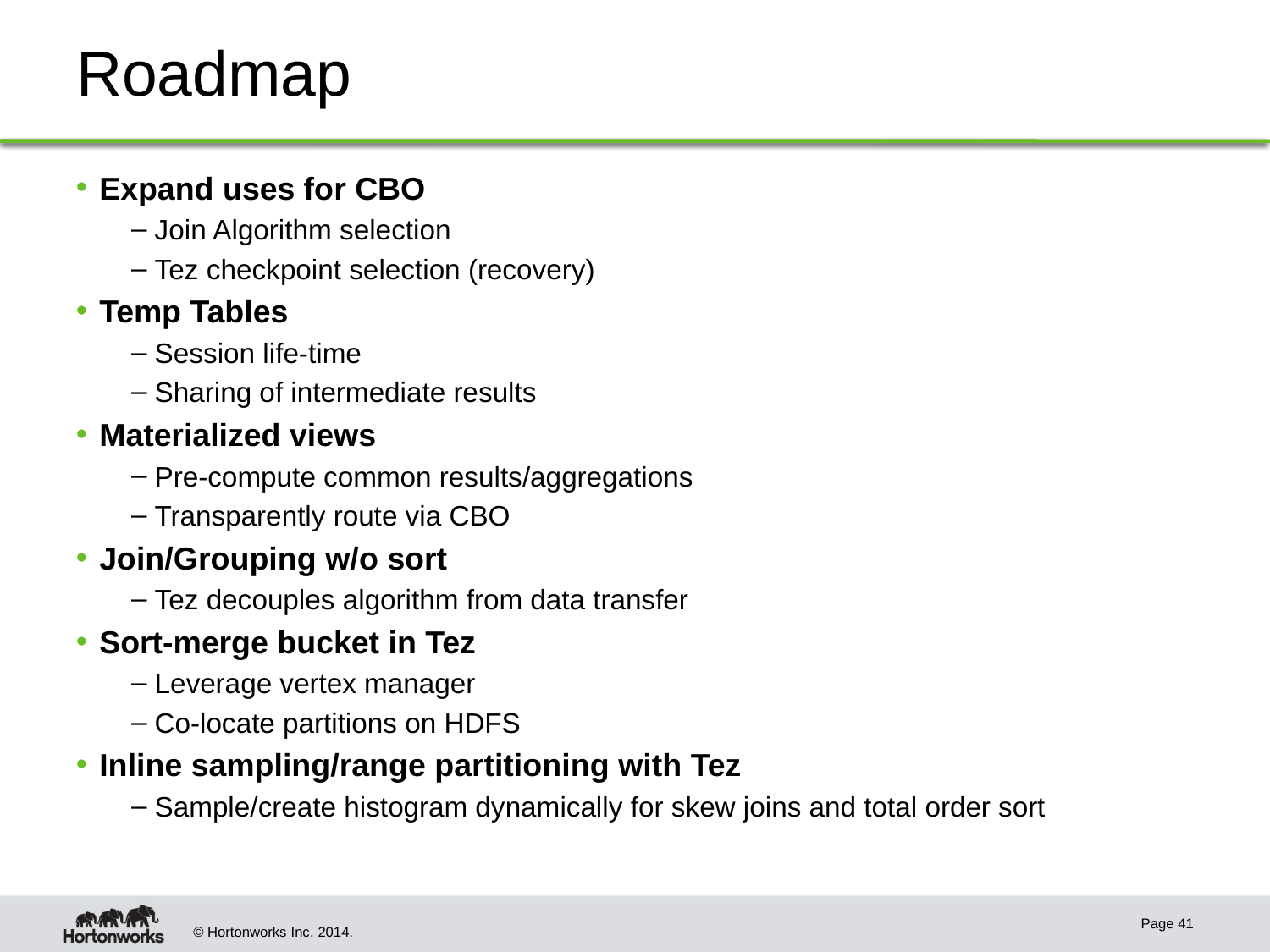

# Roadmap
Expand uses for CBO
Join Algorithm selection
Tez checkpoint selection (recovery)
Temp Tables
Session life-time
Sharing of intermediate results
Materialized views
Pre-compute common results/aggregations
Transparently route via CBO
Join/Grouping w/o sort
Tez decouples algorithm from data transfer
Sort-merge bucket in Tez
Leverage vertex manager
Co-locate partitions on HDFS
Inline sampling/range partitioning with Tez
Sample/create histogram dynamically for skew joins and total order sort

Page 41